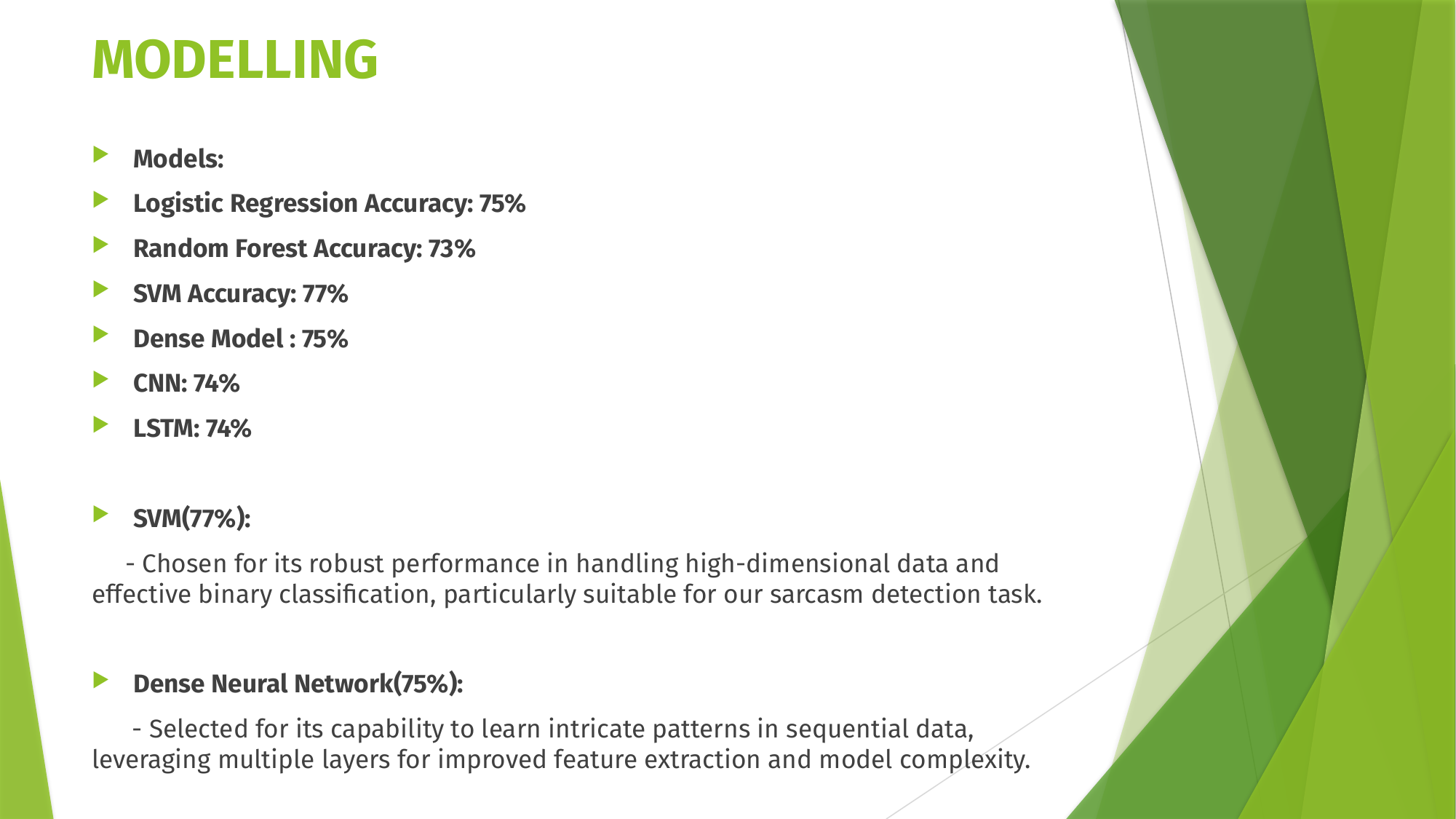

# MODELLING
Models:
Logistic Regression Accuracy: 75%
Random Forest Accuracy: 73%
SVM Accuracy: 77%
Dense Model : 75%
CNN: 74%
LSTM: 74%

SVM(77%):
     - Chosen for its robust performance in handling high-dimensional data and effective binary classification, particularly suitable for our sarcasm detection task.

Dense Neural Network(75%):
      - Selected for its capability to learn intricate patterns in sequential data, leveraging multiple layers for improved feature extraction and model complexity.